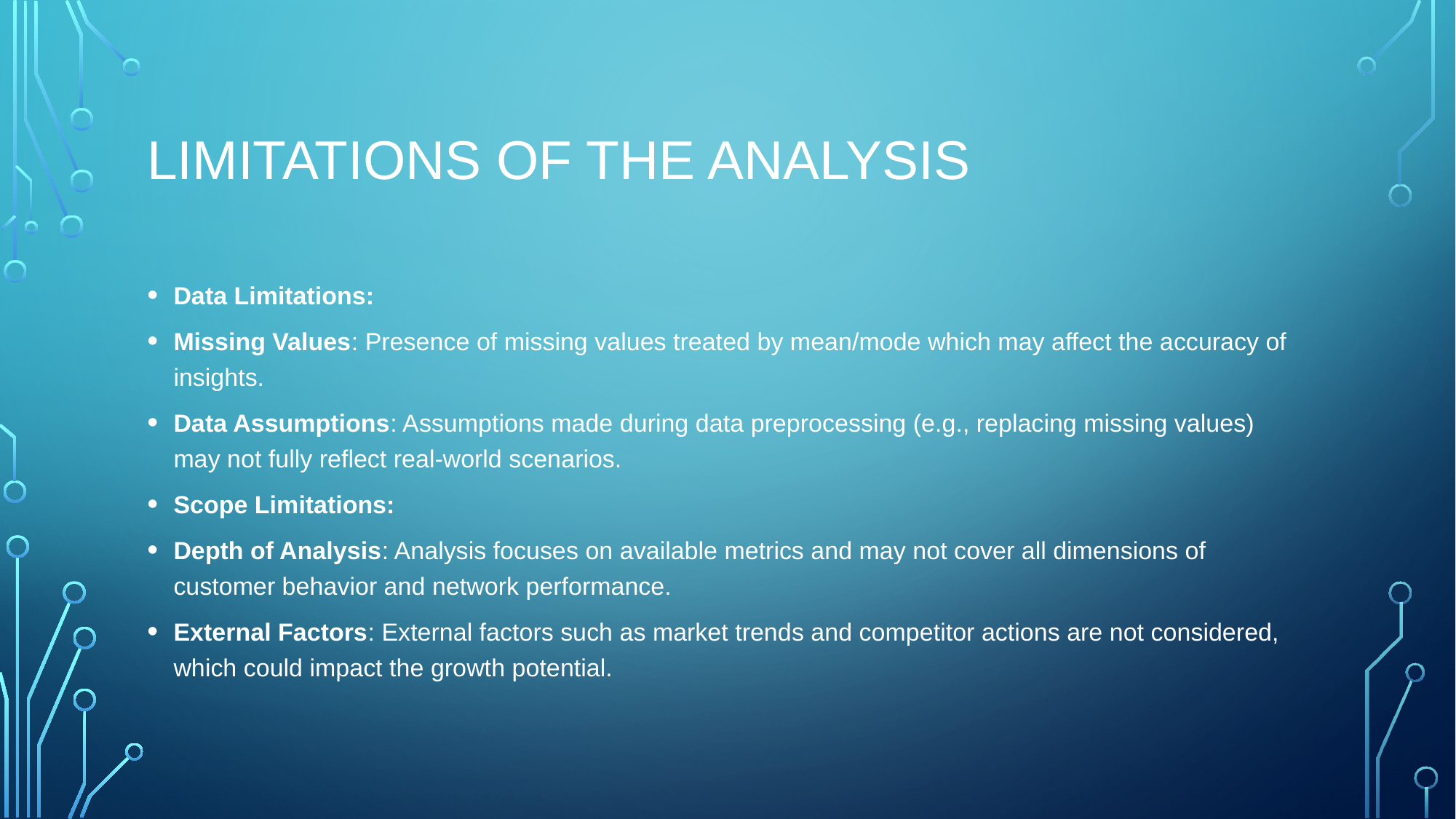

# Limitations of the Analysis
Data Limitations:
Missing Values: Presence of missing values treated by mean/mode which may affect the accuracy of insights.
Data Assumptions: Assumptions made during data preprocessing (e.g., replacing missing values) may not fully reflect real-world scenarios.
Scope Limitations:
Depth of Analysis: Analysis focuses on available metrics and may not cover all dimensions of customer behavior and network performance.
External Factors: External factors such as market trends and competitor actions are not considered, which could impact the growth potential.